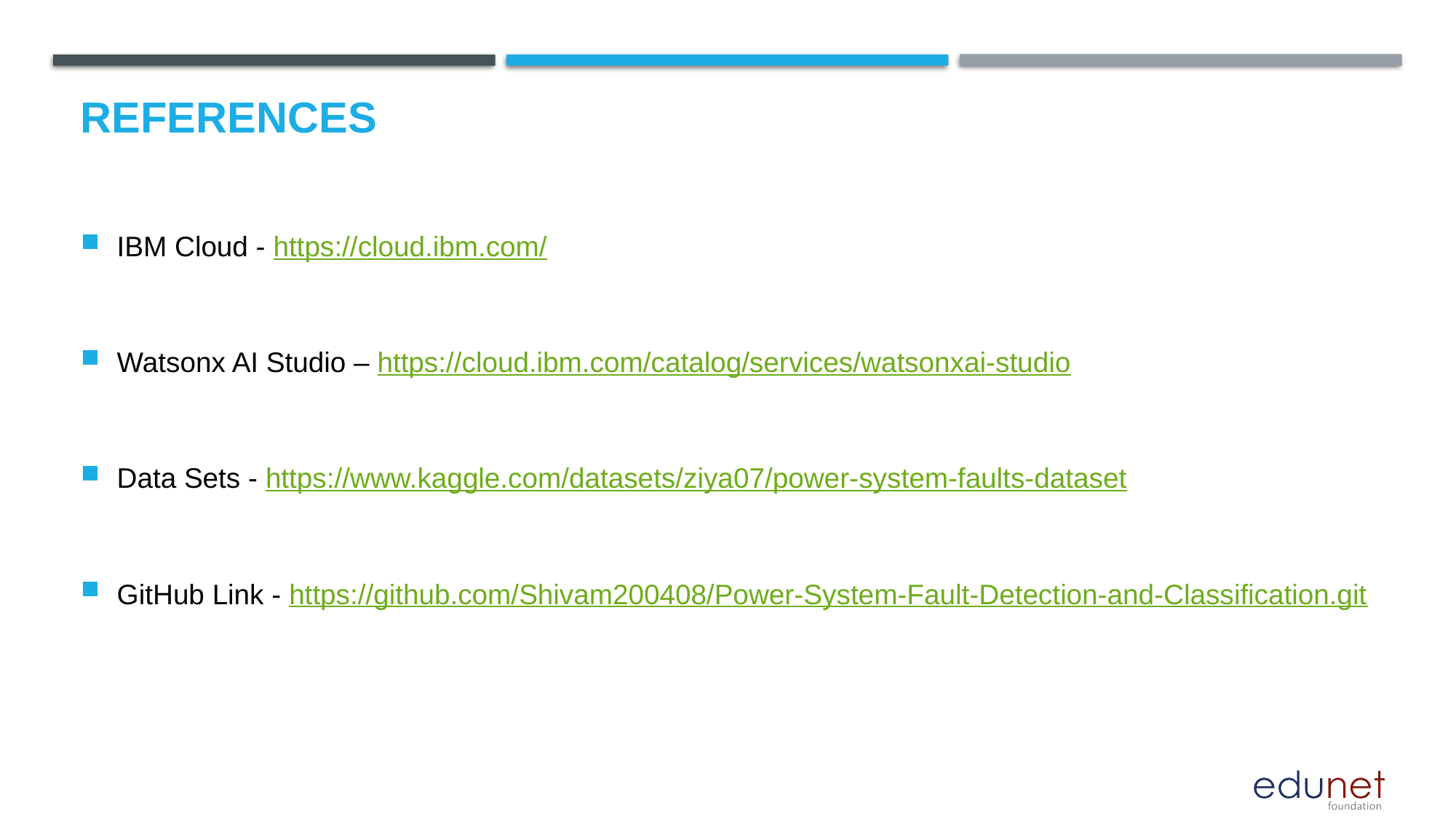

# References
IBM Cloud - https://cloud.ibm.com/
Watsonx AI Studio – https://cloud.ibm.com/catalog/services/watsonxai-studio
Data Sets - https://www.kaggle.com/datasets/ziya07/power-system-faults-dataset
GitHub Link - https://github.com/Shivam200408/Power-System-Fault-Detection-and-Classification.git